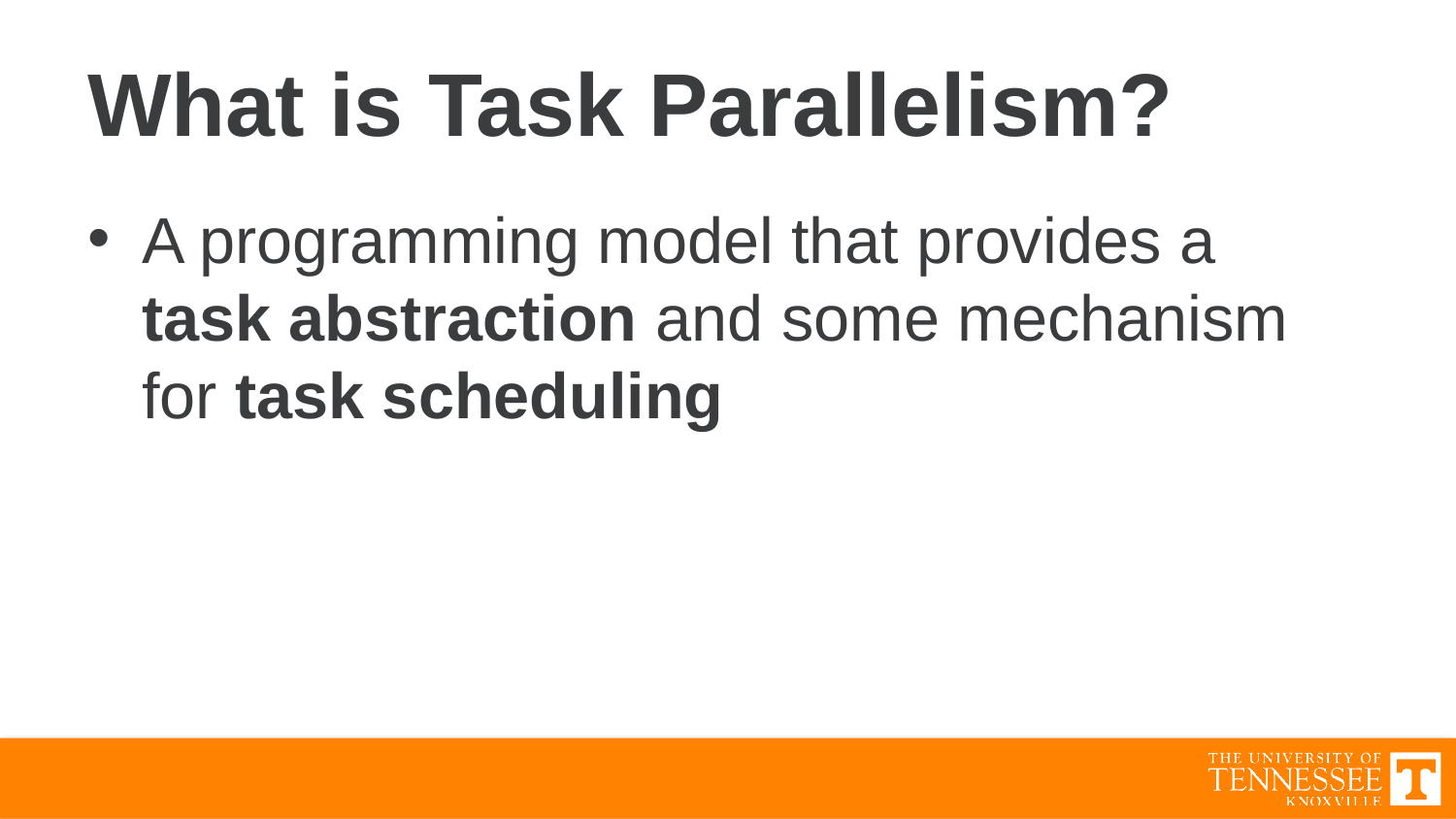

# What is Task Parallelism?
A programming model that provides a
task abstraction and some mechanism for task scheduling